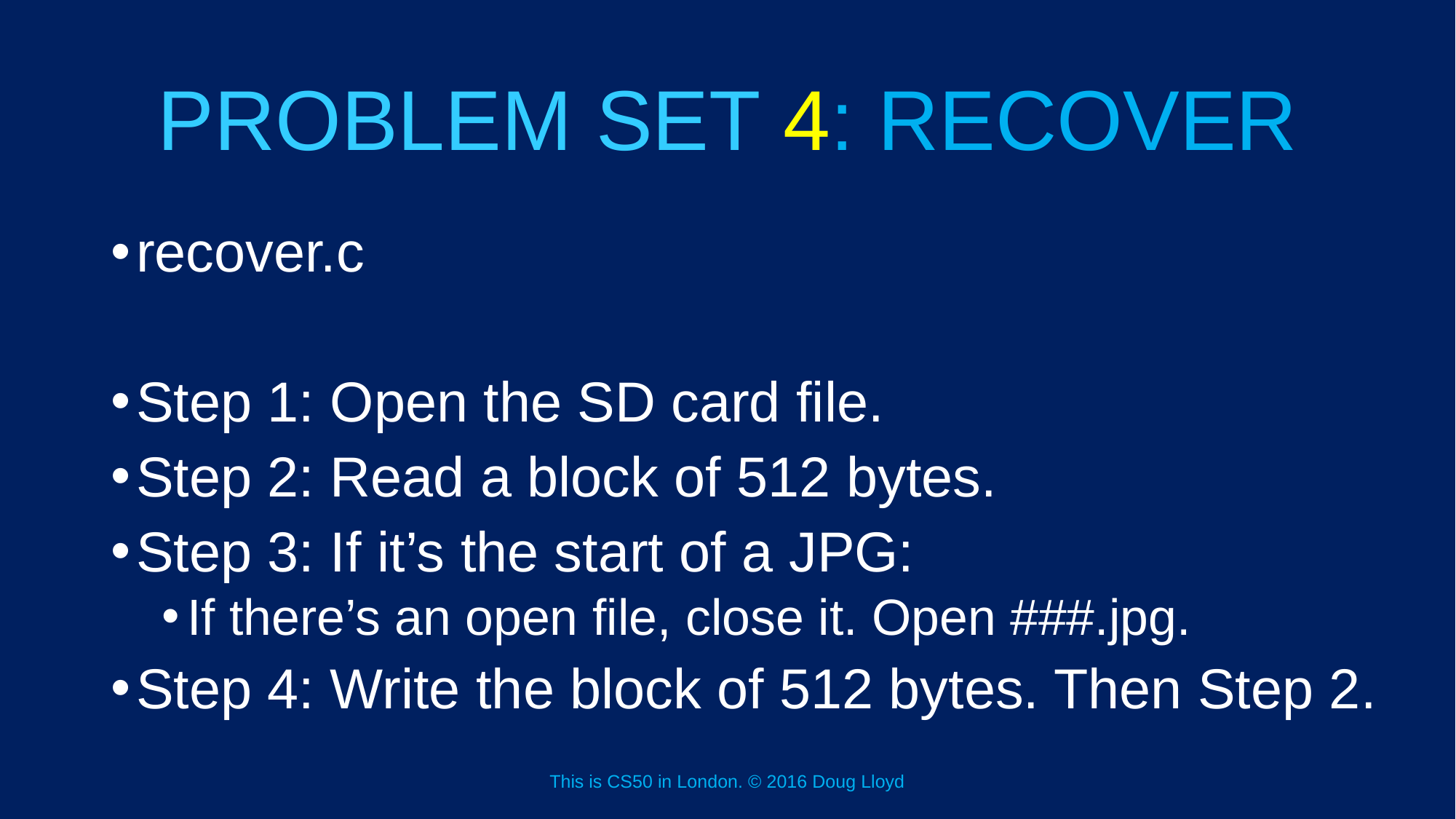

# PROBLEM SET 4: RECOVER
recover.c

Step 1: Open the SD card file.
Step 2: Read a block of 512 bytes.
Step 3: If it’s the start of a JPG:
If there’s an open file, close it. Open ###.jpg.
Step 4: Write the block of 512 bytes. Then Step 2.

This is CS50 in London. © 2016 Doug Lloyd